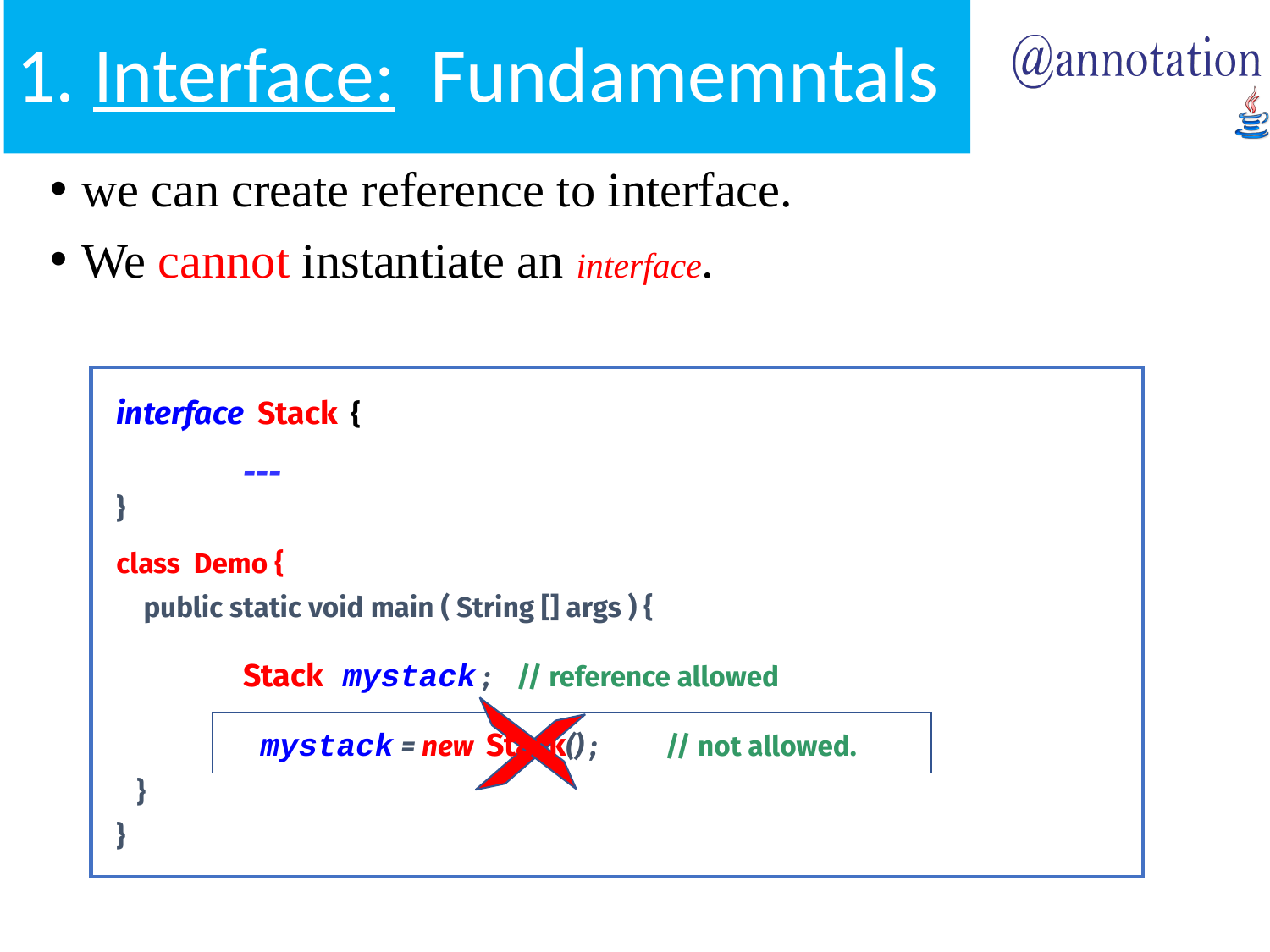

# 1. Interface:  Fundamemntals
we can create reference to interface.
We cannot instantiate an interface.

interface  Stack  {
	---
}
class  Demo {
    public static void main ( String [] args ) {
	Stack   mystack ;	   // reference allowed
	 mystack = new  Stack() ;	      // not allowed.
   }
}